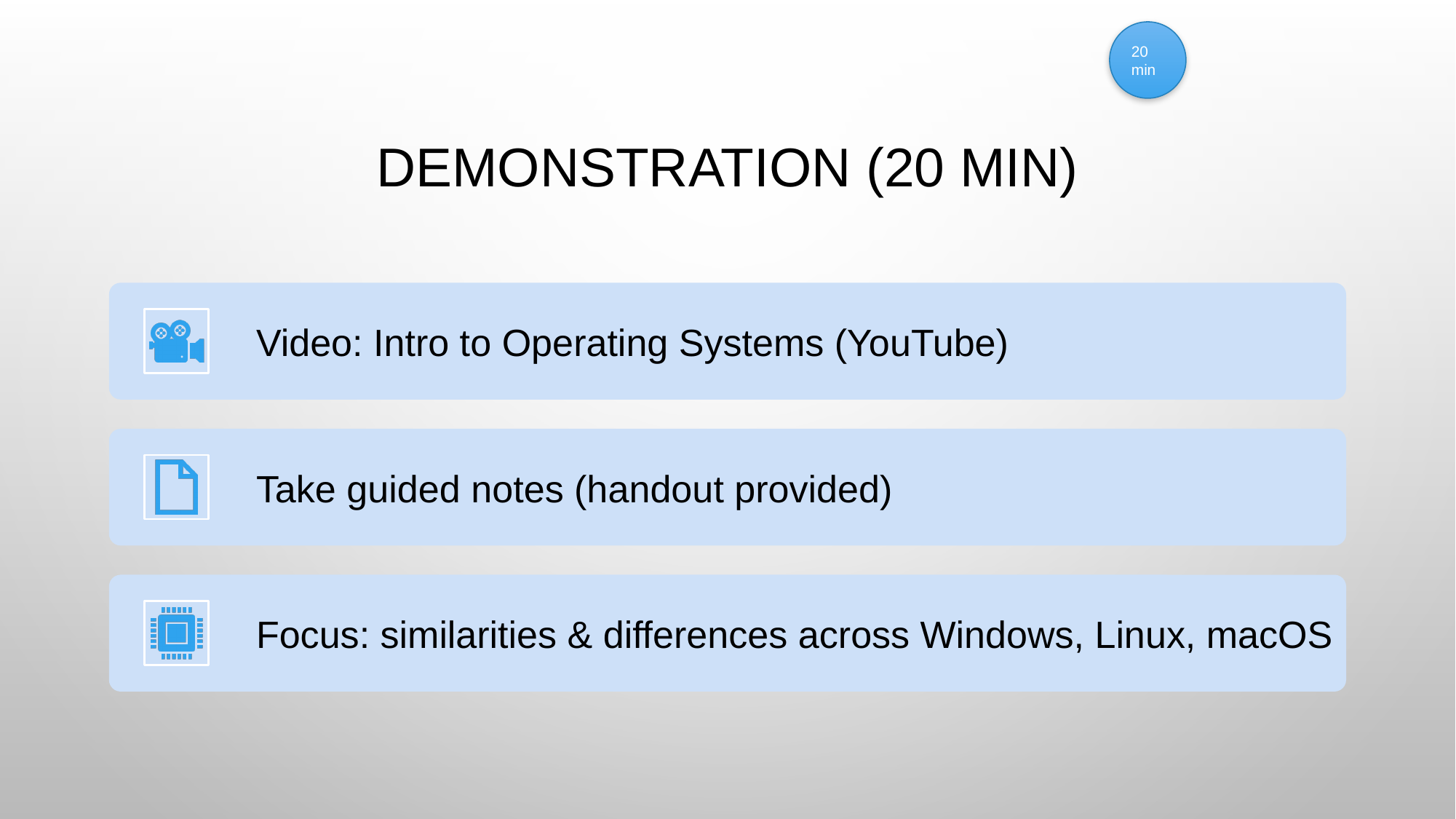

20 min
# Demonstration (20 min)
Video: Intro to Operating Systems (YouTube)
Take guided notes (handout provided)
Focus: similarities & differences across Windows, Linux, macOS